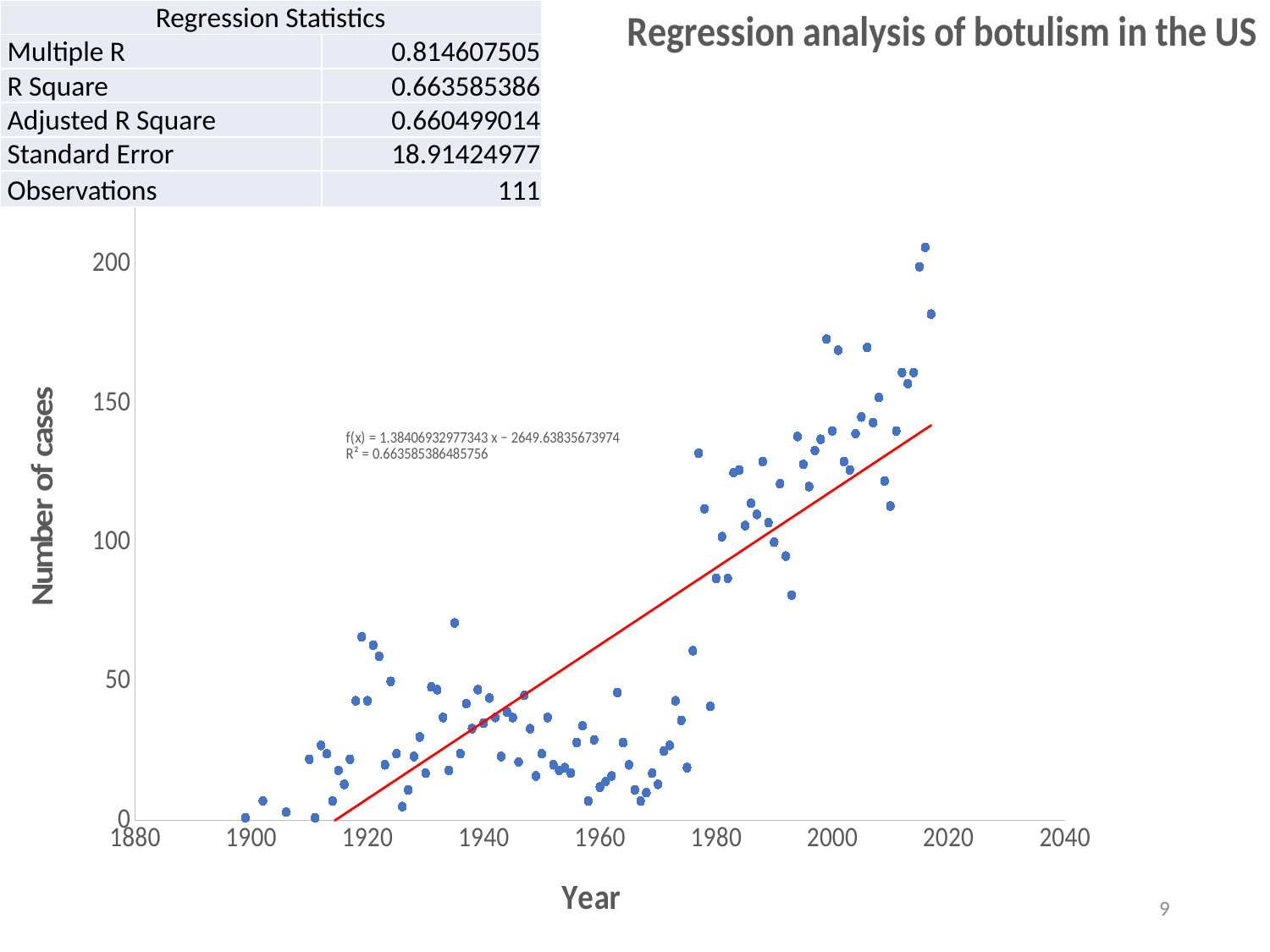

### Chart: Regression analysis of botulism in the US

| Category | Total Count |
|---|---|
| Regression Statistics |  |
| --- | --- |
| Multiple R | 0.814607505 |
| R Square | 0.663585386 |
| Adjusted R Square | 0.660499014 |
| Standard Error | 18.91424977 |
| Observations | 111 |
9